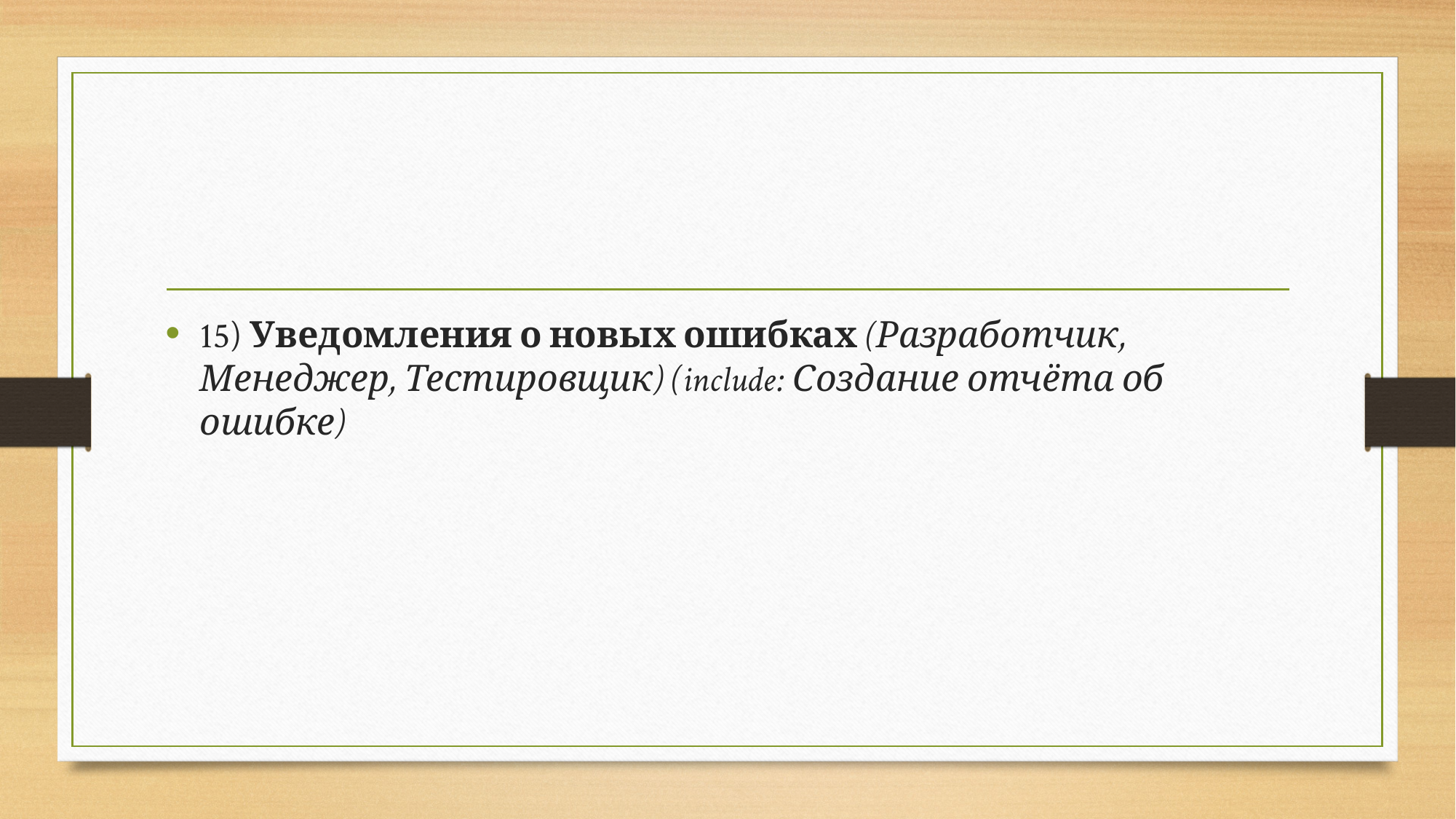

#
15) Уведомления о новых ошибках (Разработчик, Менеджер, Тестировщик) (include: Создание отчёта об ошибке)